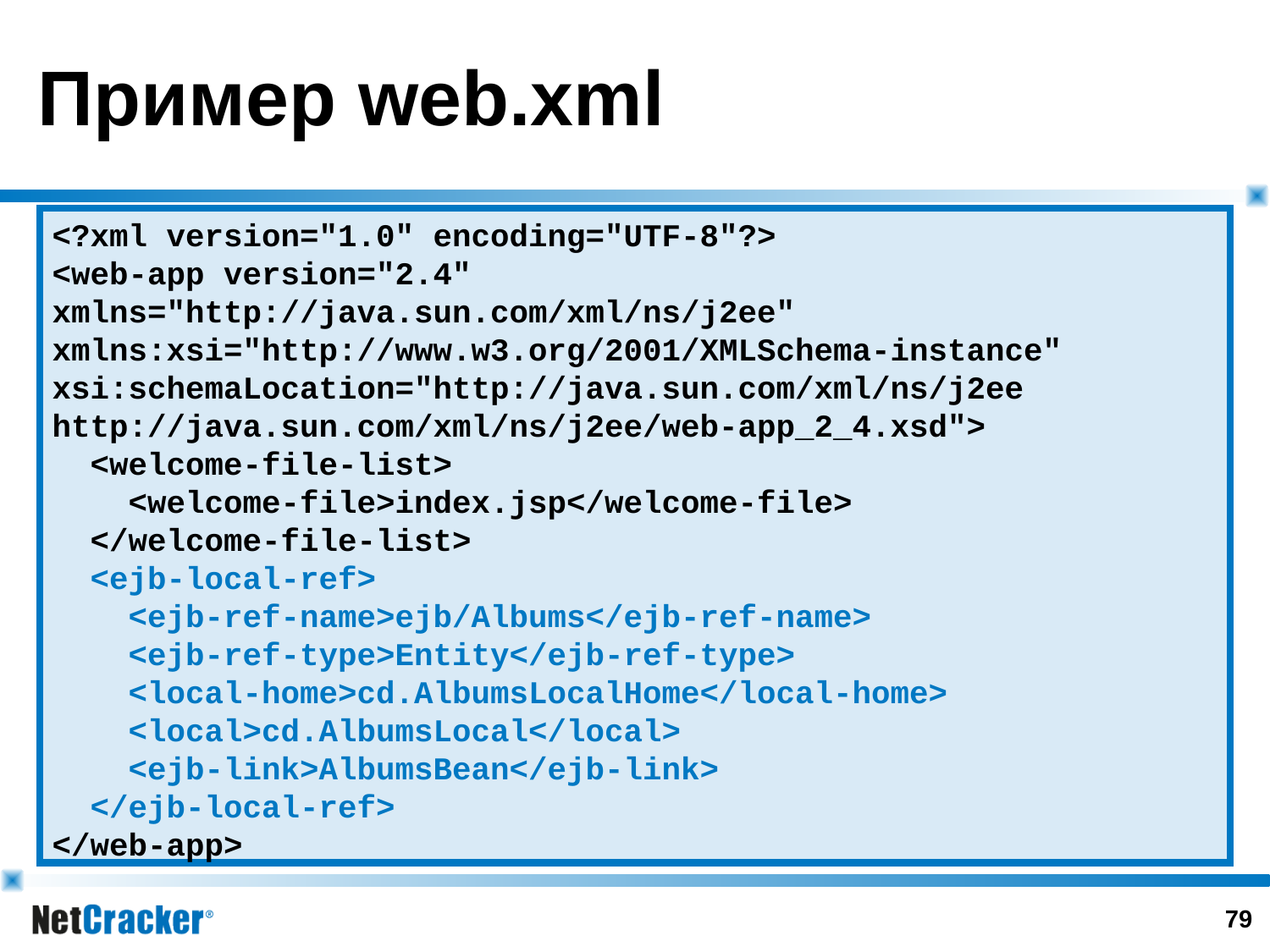

# Пример web.xml
<?xml version="1.0" encoding="UTF-8"?>
<web-app version="2.4" xmlns="http://java.sun.com/xml/ns/j2ee" xmlns:xsi="http://www.w3.org/2001/XMLSchema-instance" xsi:schemaLocation="http://java.sun.com/xml/ns/j2ee http://java.sun.com/xml/ns/j2ee/web-app_2_4.xsd">
  <welcome-file-list>
    <welcome-file>index.jsp</welcome-file>
  </welcome-file-list>
  <ejb-local-ref>
    <ejb-ref-name>ejb/Albums</ejb-ref-name>
    <ejb-ref-type>Entity</ejb-ref-type>
    <local-home>cd.AlbumsLocalHome</local-home>
    <local>cd.AlbumsLocal</local>
    <ejb-link>AlbumsBean</ejb-link>
  </ejb-local-ref>
</web-app>
79